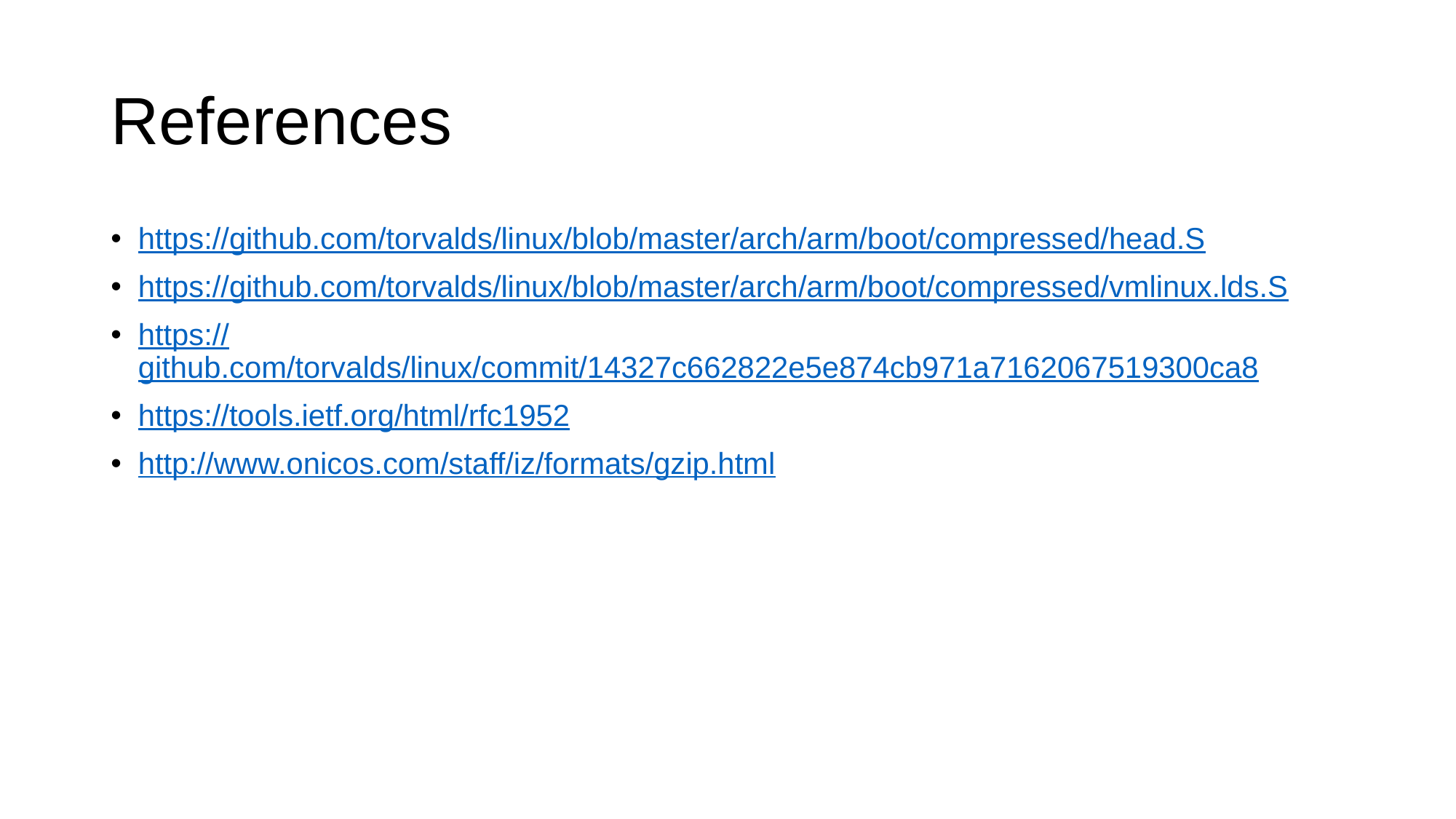

# References
https://github.com/torvalds/linux/blob/master/arch/arm/boot/compressed/head.S
https://github.com/torvalds/linux/blob/master/arch/arm/boot/compressed/vmlinux.lds.S
https://github.com/torvalds/linux/commit/14327c662822e5e874cb971a7162067519300ca8
https://tools.ietf.org/html/rfc1952
http://www.onicos.com/staff/iz/formats/gzip.html